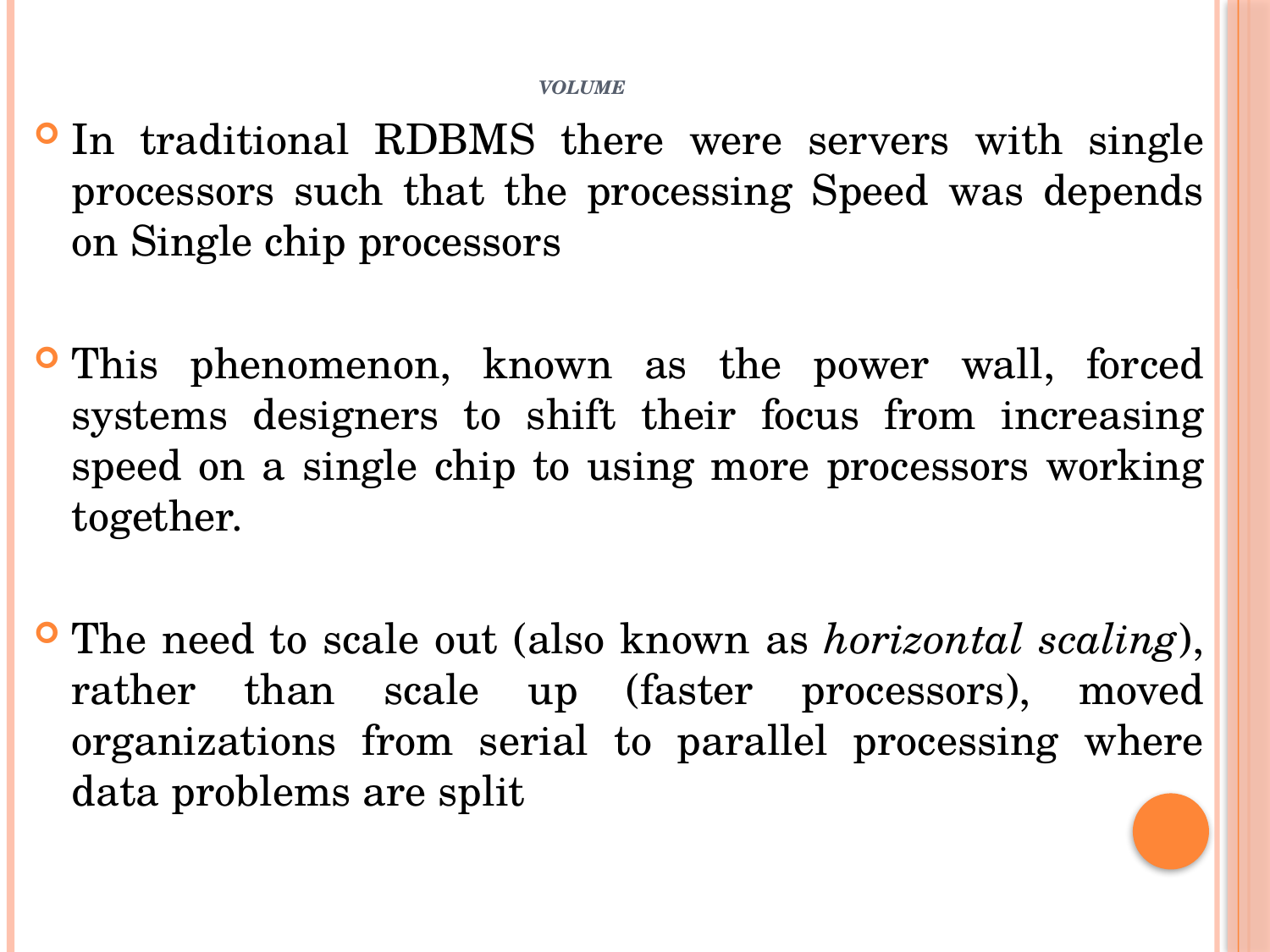

# Volume
In traditional RDBMS there were servers with single processors such that the processing Speed was depends on Single chip processors

This phenomenon, known as the power wall, forced systems designers to shift their focus from increasing speed on a single chip to using more processors working together.

The need to scale out (also known as horizontal scaling), rather than scale up (faster processors), moved organizations from serial to parallel processing where data problems are split